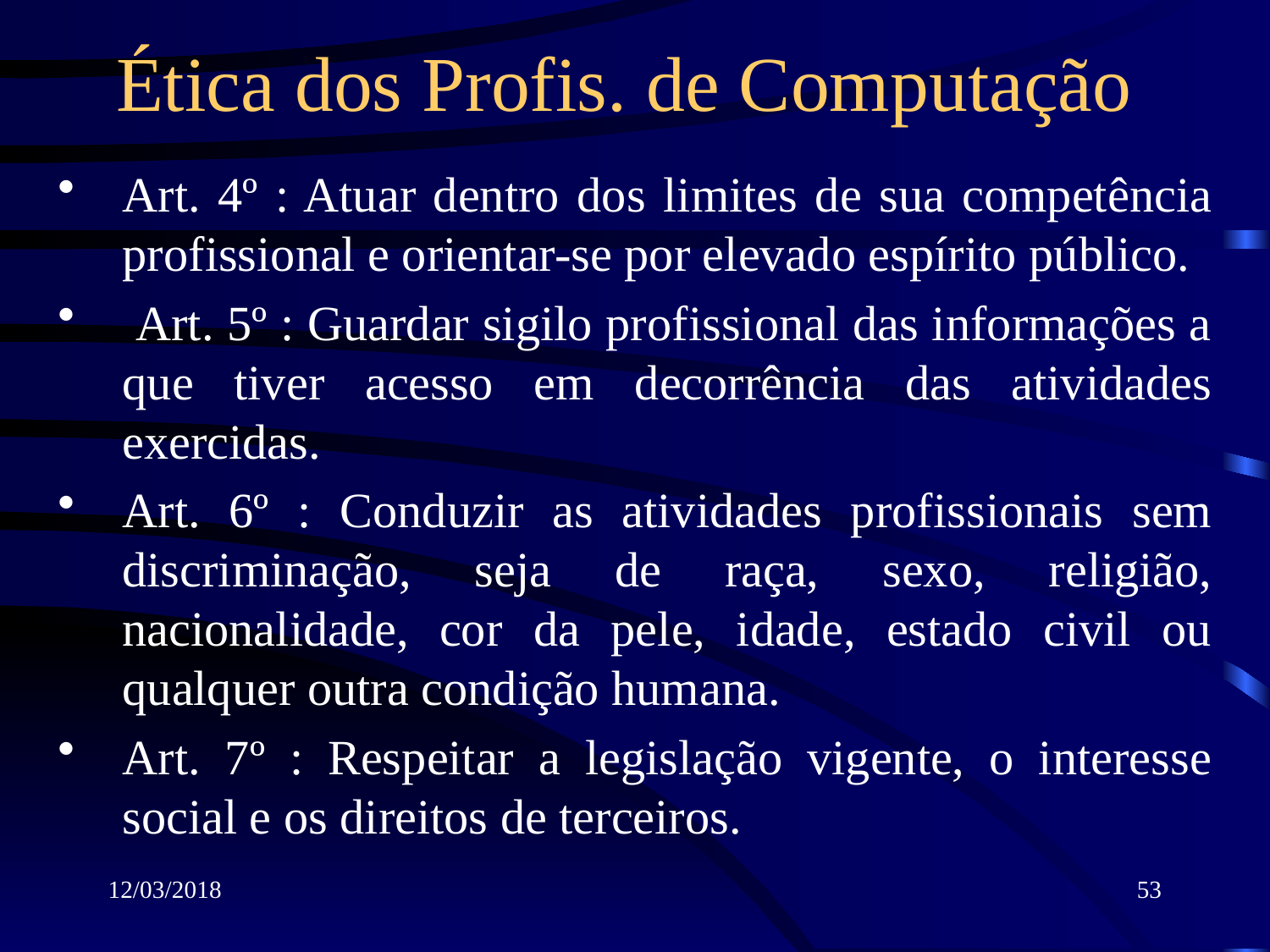

# Ética dos Profis. de Computação
Art. 4º : Atuar dentro dos limites de sua competência profissional e orientar-se por elevado espírito público.
 Art. 5º : Guardar sigilo profissional das informações a que tiver acesso em decorrência das atividades exercidas.
Art. 6º : Conduzir as atividades profissionais sem discriminação, seja de raça, sexo, religião, nacionalidade, cor da pele, idade, estado civil ou qualquer outra condição humana.
Art. 7º : Respeitar a legislação vigente, o interesse social e os direitos de terceiros.
12/03/2018
53